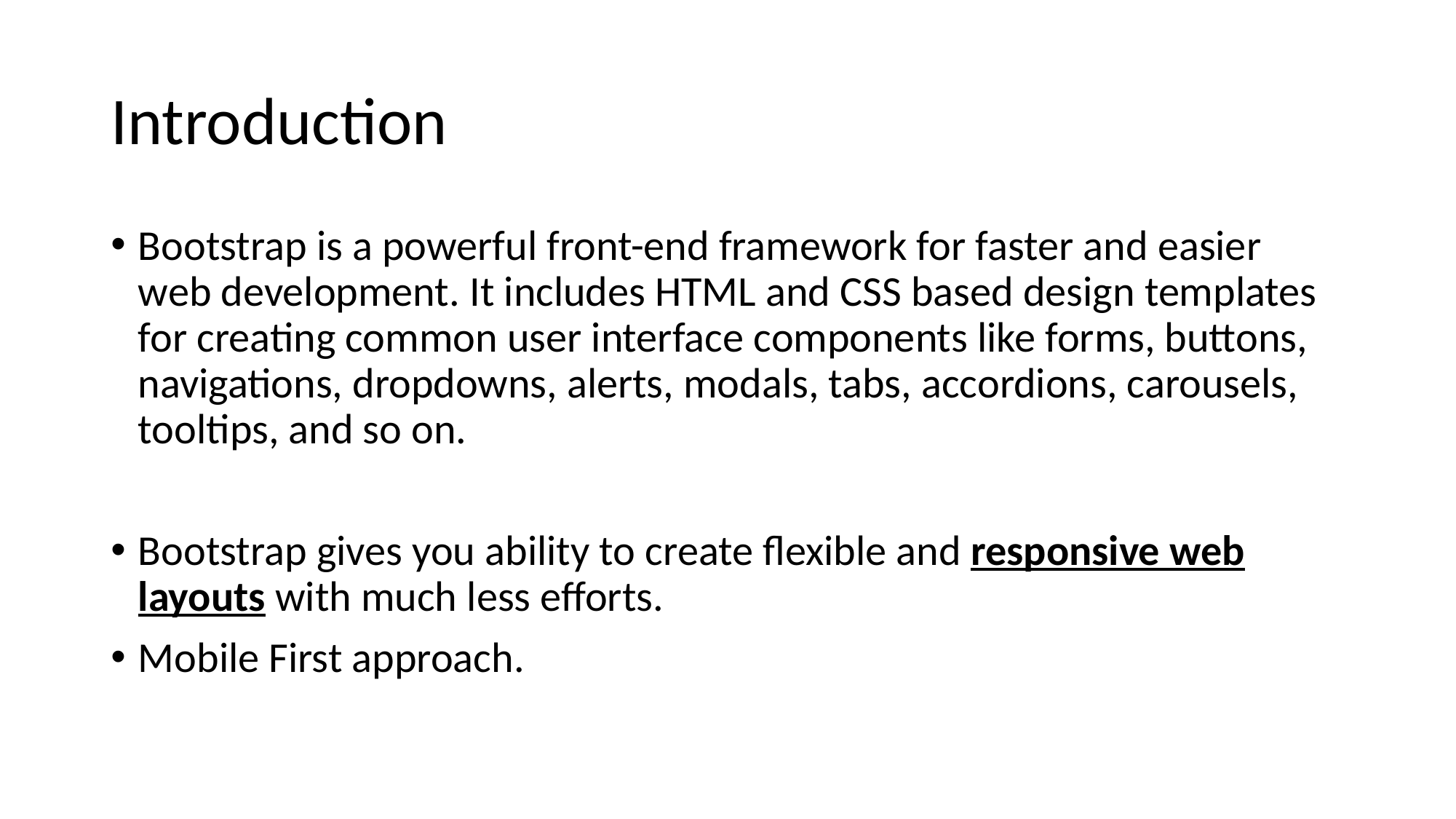

# Introduction
Bootstrap is a powerful front-end framework for faster and easier web development. It includes HTML and CSS based design templates for creating common user interface components like forms, buttons, navigations, dropdowns, alerts, modals, tabs, accordions, carousels, tooltips, and so on.

Bootstrap gives you ability to create flexible and responsive web layouts with much less efforts.
Mobile First approach.